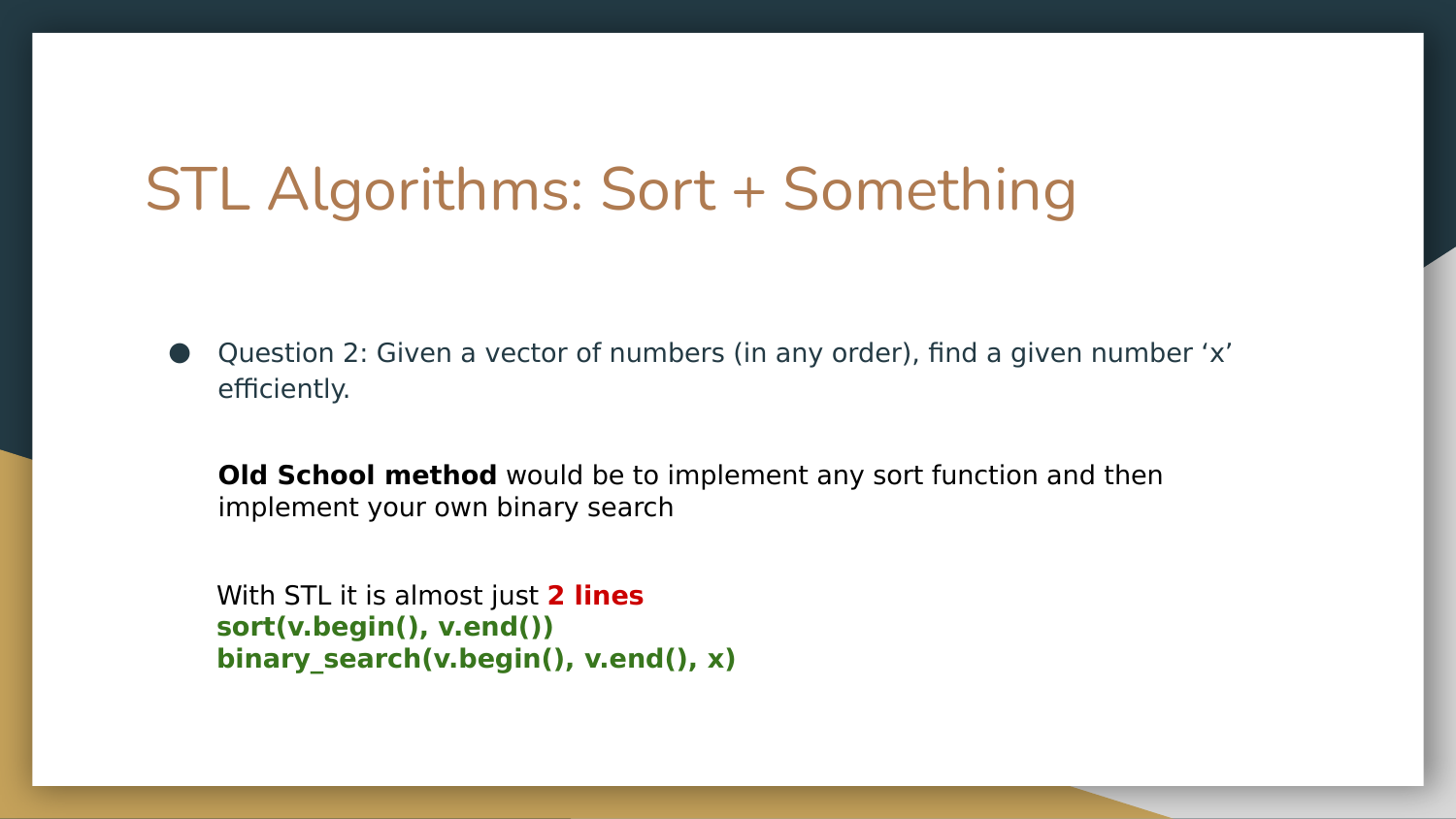

# STL Algorithms: Sort + Something
Question 2: Given a vector of numbers (in any order), find a given number ‘x’ efficiently.
Old School method would be to implement any sort function and then implement your own binary search
With STL it is almost just 2 lines
sort(v.begin(), v.end())
binary_search(v.begin(), v.end(), x)